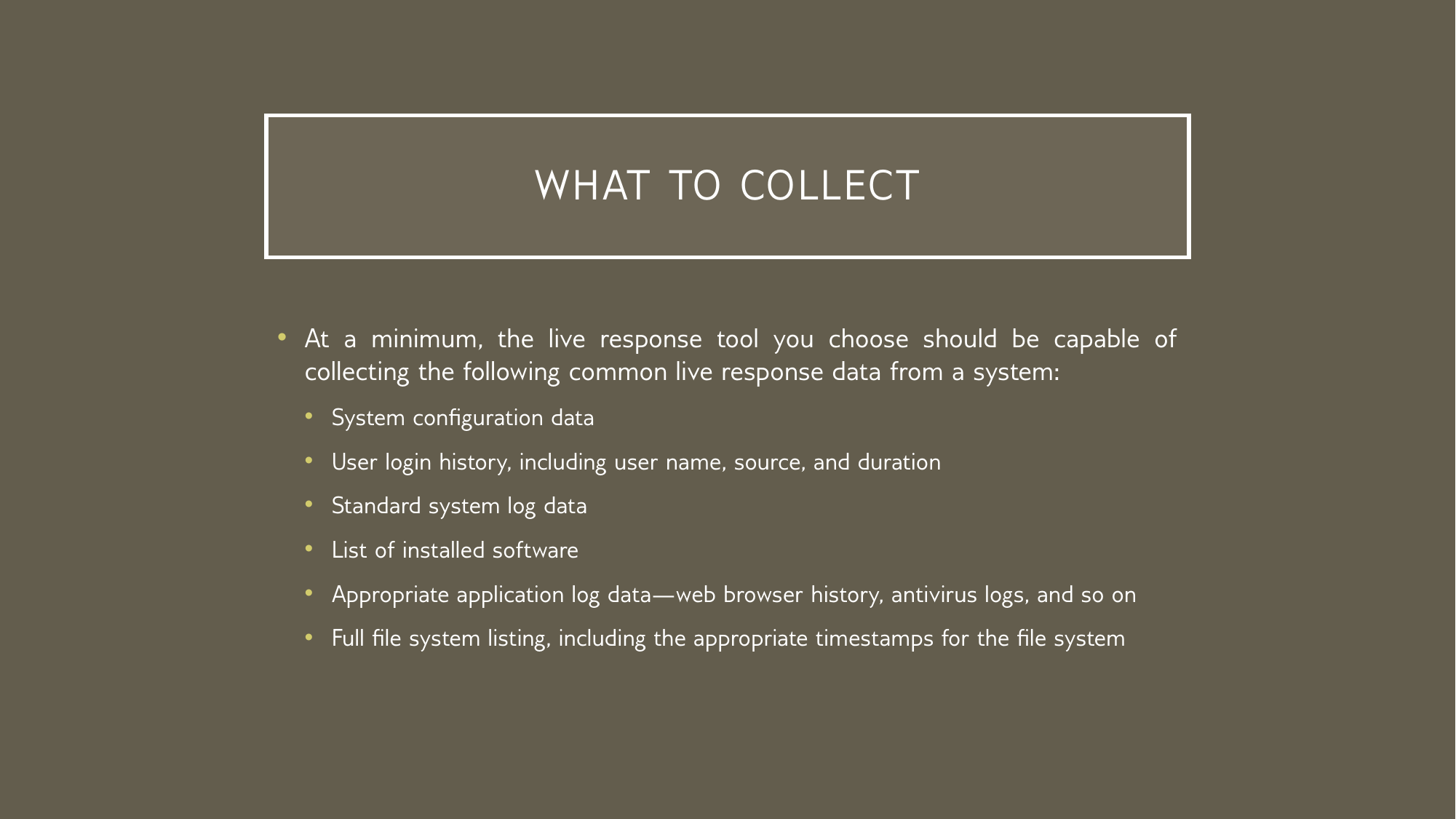

# What to collect
At a minimum, the live response tool you choose should be capable of collecting the following common live response data from a system:
System configuration data
User login history, including user name, source, and duration
Standard system log data
List of installed software
Appropriate application log data—web browser history, antivirus logs, and so on
Full file system listing, including the appropriate timestamps for the file system